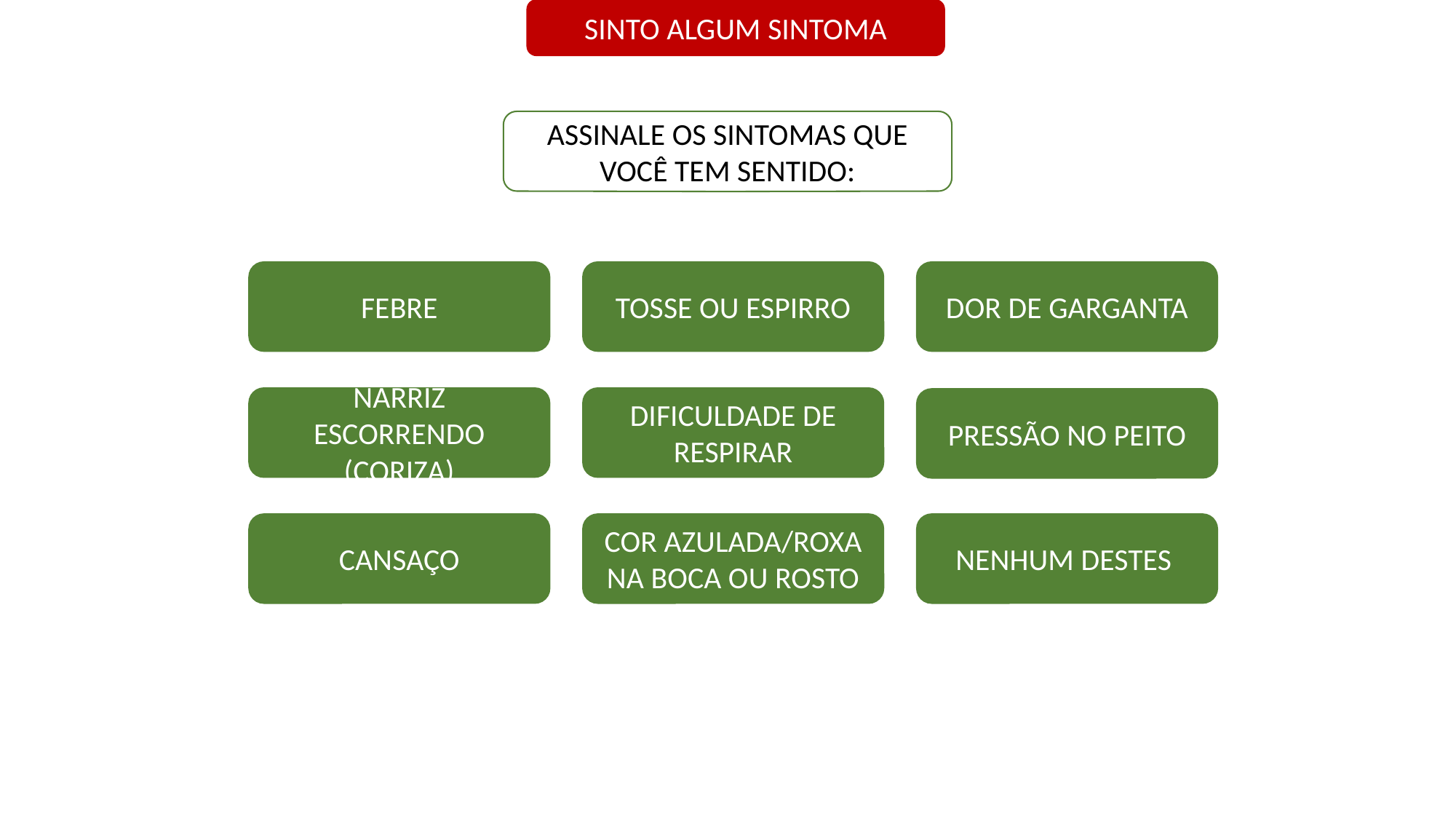

SINTO ALGUM SINTOMA
ASSINALE OS SINTOMAS QUE VOCÊ TEM SENTIDO:
FEBRE
TOSSE OU ESPIRRO
DOR DE GARGANTA
NARRIZ ESCORRENDO (CORIZA)
DIFICULDADE DE RESPIRAR
PRESSÃO NO PEITO
CANSAÇO
COR AZULADA/ROXA NA BOCA OU ROSTO
NENHUM DESTES